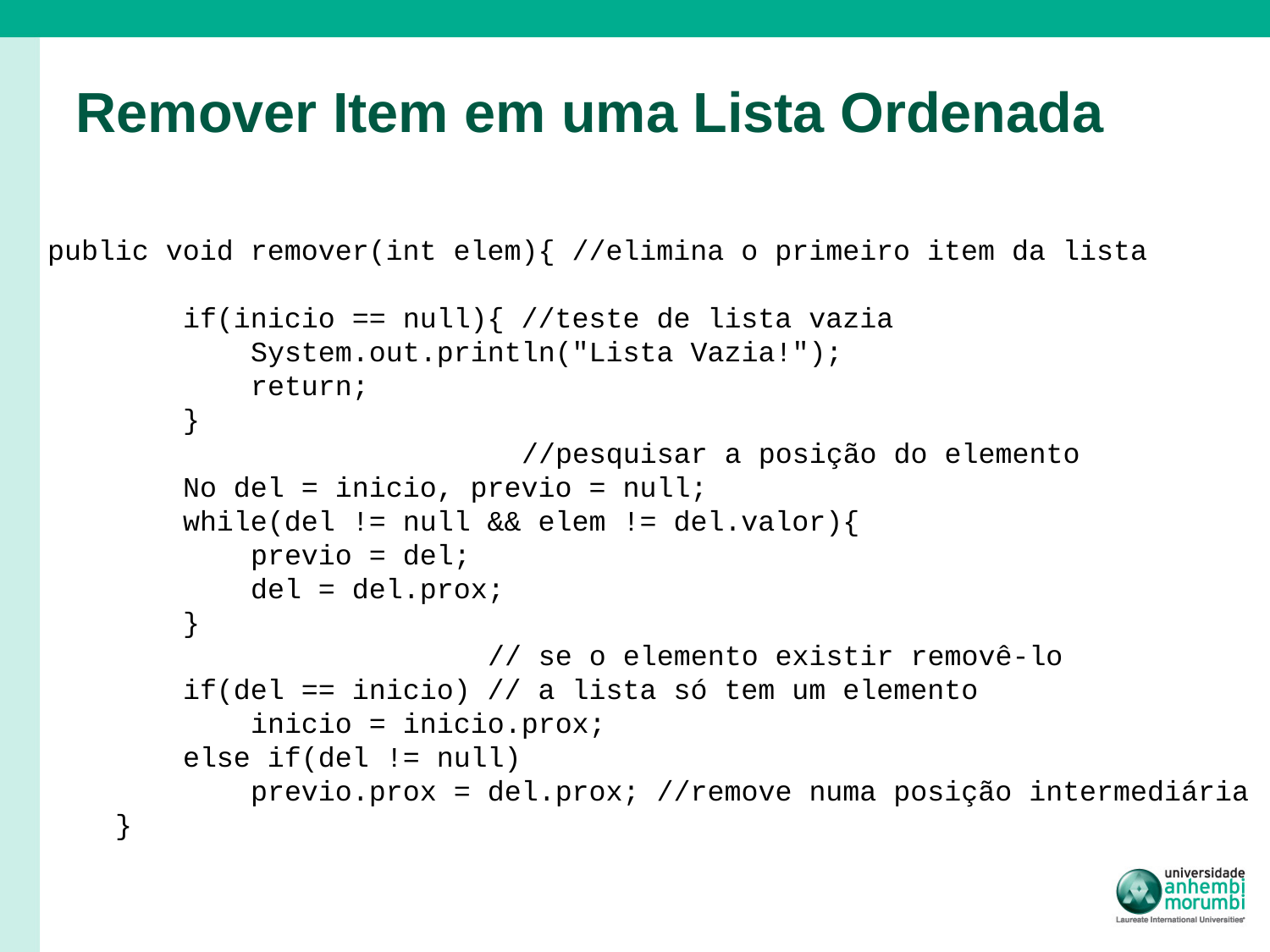

# Remover Item em uma Lista Ordenada
public void remover(int elem){ //elimina o primeiro item da lista

        if(inicio == null){ //teste de lista vazia
            System.out.println("Lista Vazia!");
            return;
        }
                            //pesquisar a posição do elemento
        No del = inicio, previo = null;
        while(del != null && elem != del.valor){
            previo = del;
            del = del.prox;
        }
                          // se o elemento existir removê-lo
        if(del == inicio) // a lista só tem um elemento
            inicio = inicio.prox;
        else if(del != null)
            previo.prox = del.prox; //remove numa posição intermediária
    }